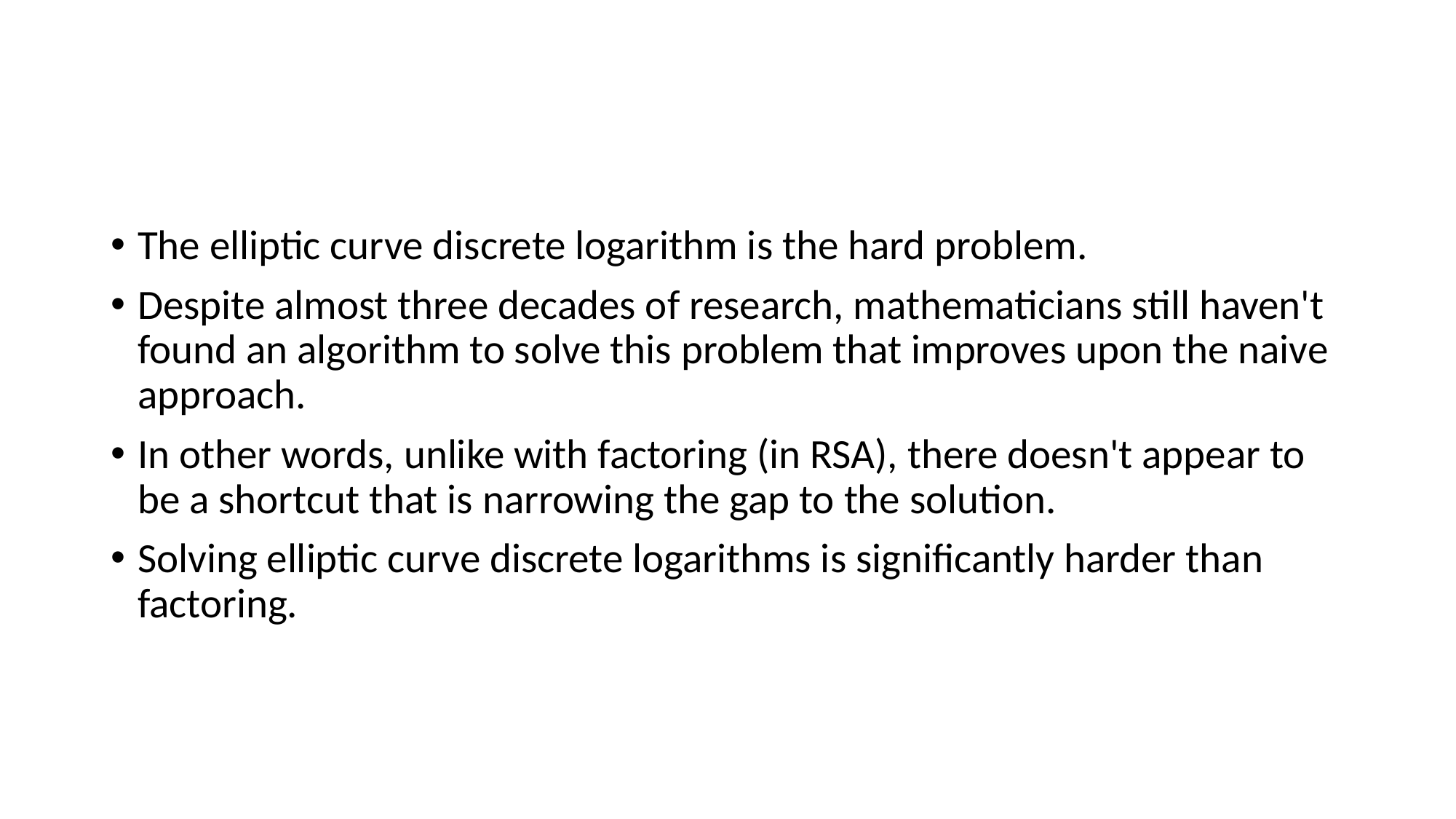

#
The elliptic curve discrete logarithm is the hard problem.
Despite almost three decades of research, mathematicians still haven't found an algorithm to solve this problem that improves upon the naive approach.
In other words, unlike with factoring (in RSA), there doesn't appear to be a shortcut that is narrowing the gap to the solution.
Solving elliptic curve discrete logarithms is significantly harder than factoring.